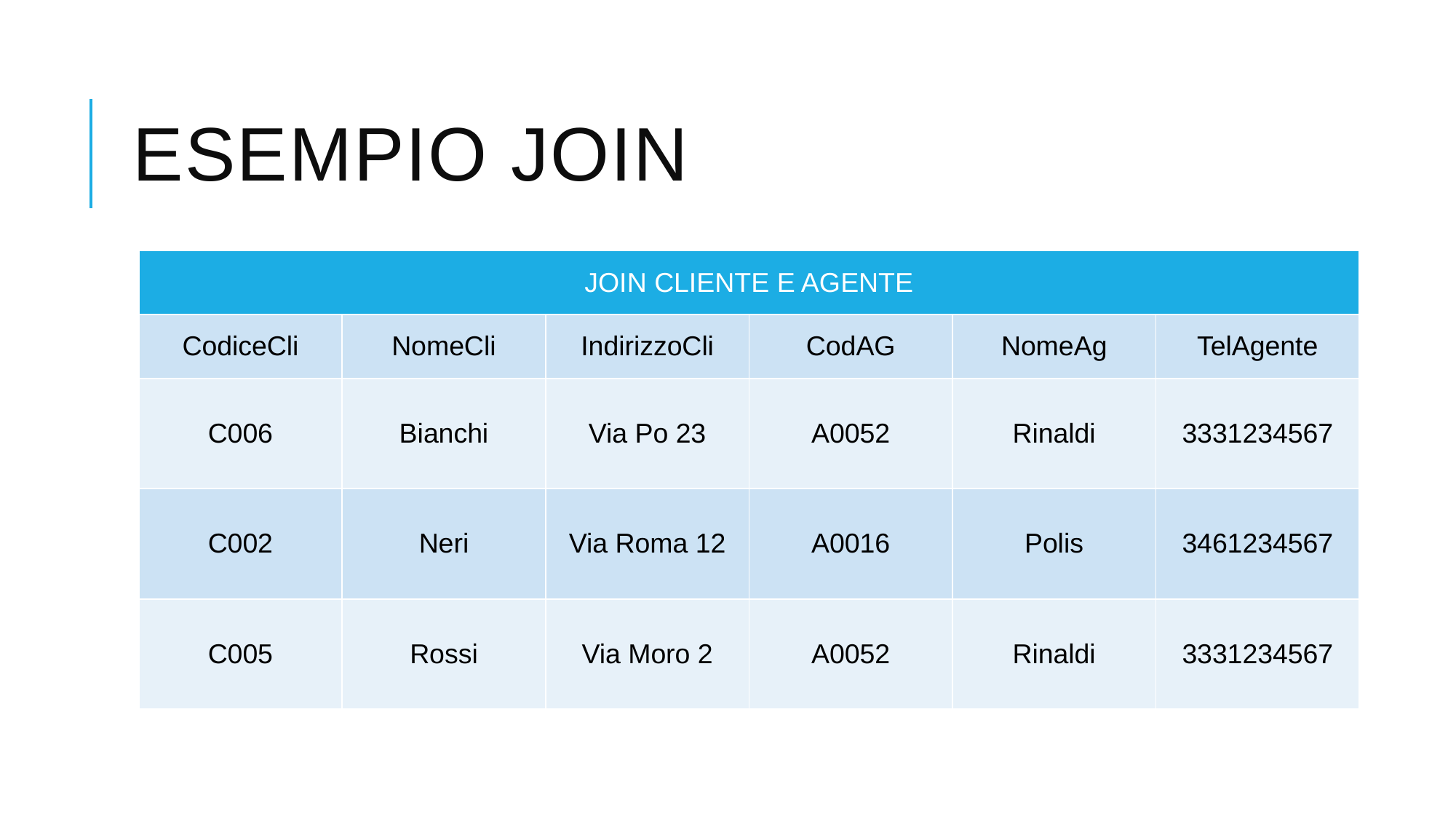

# Esempio join
| JOIN CLIENTE E AGENTE |  |  |  |  |  |
| --- | --- | --- | --- | --- | --- |
| CodiceCli | NomeCli | IndirizzoCli | CodAG | NomeAg | TelAgente |
| C006 | Bianchi | Via Po 23 | A0052 | Rinaldi | 3331234567 |
| C002 | Neri | Via Roma 12 | A0016 | Polis | 3461234567 |
| C005 | Rossi | Via Moro 2 | A0052 | Rinaldi | 3331234567 |